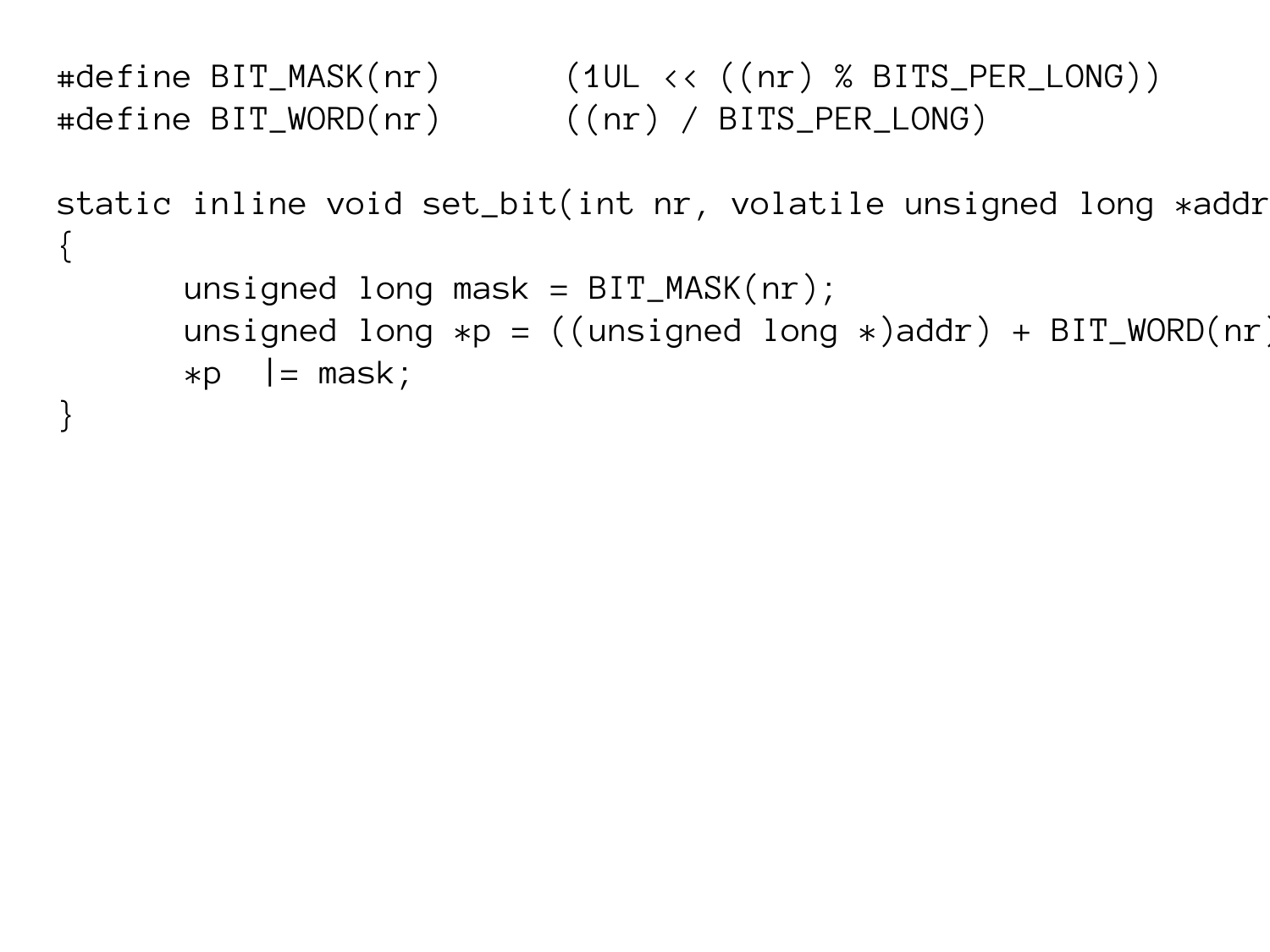

#define BIT_MASK(nr)	(1UL << ((nr) % BITS_PER_LONG))
#define BIT_WORD(nr)	((nr) / BITS_PER_LONG)

static inline void set_bit(int nr, volatile unsigned long *addr)
{
	unsigned long mask = BIT_MASK(nr);
	unsigned long *p = ((unsigned long *)addr) + BIT_WORD(nr);
	*p  |= mask;
}